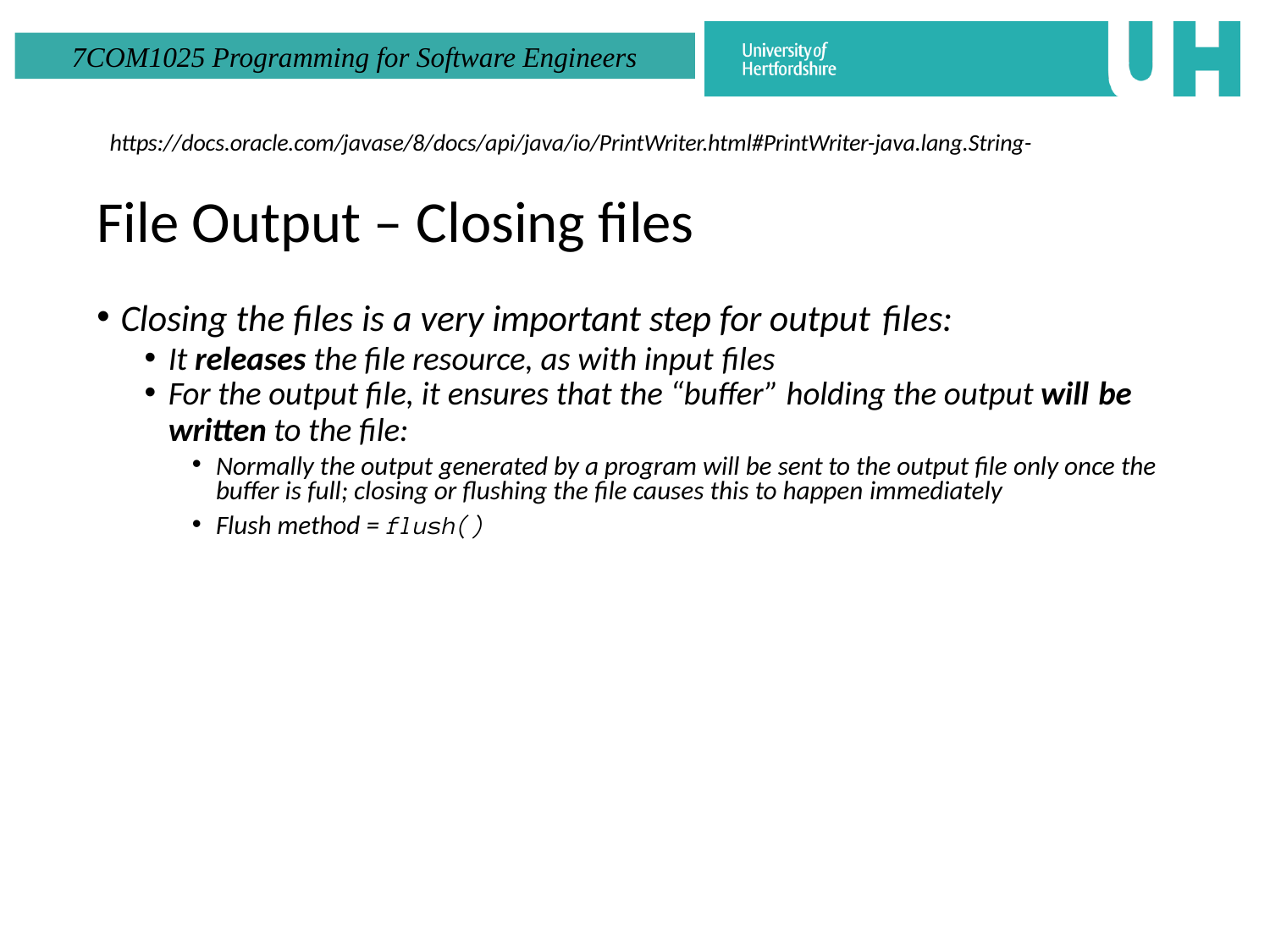

https://docs.oracle.com/javase/8/docs/api/java/io/PrintWriter.html#PrintWriter-java.lang.String-
# File Output – Closing files
Closing the files is a very important step for output files:
It releases the file resource, as with input files
For the output file, it ensures that the “buffer” holding the output will be
written to the file:
Normally the output generated by a program will be sent to the output file only once the  buffer is full; closing or flushing the file causes this to happen immediately
Flush method = flush()